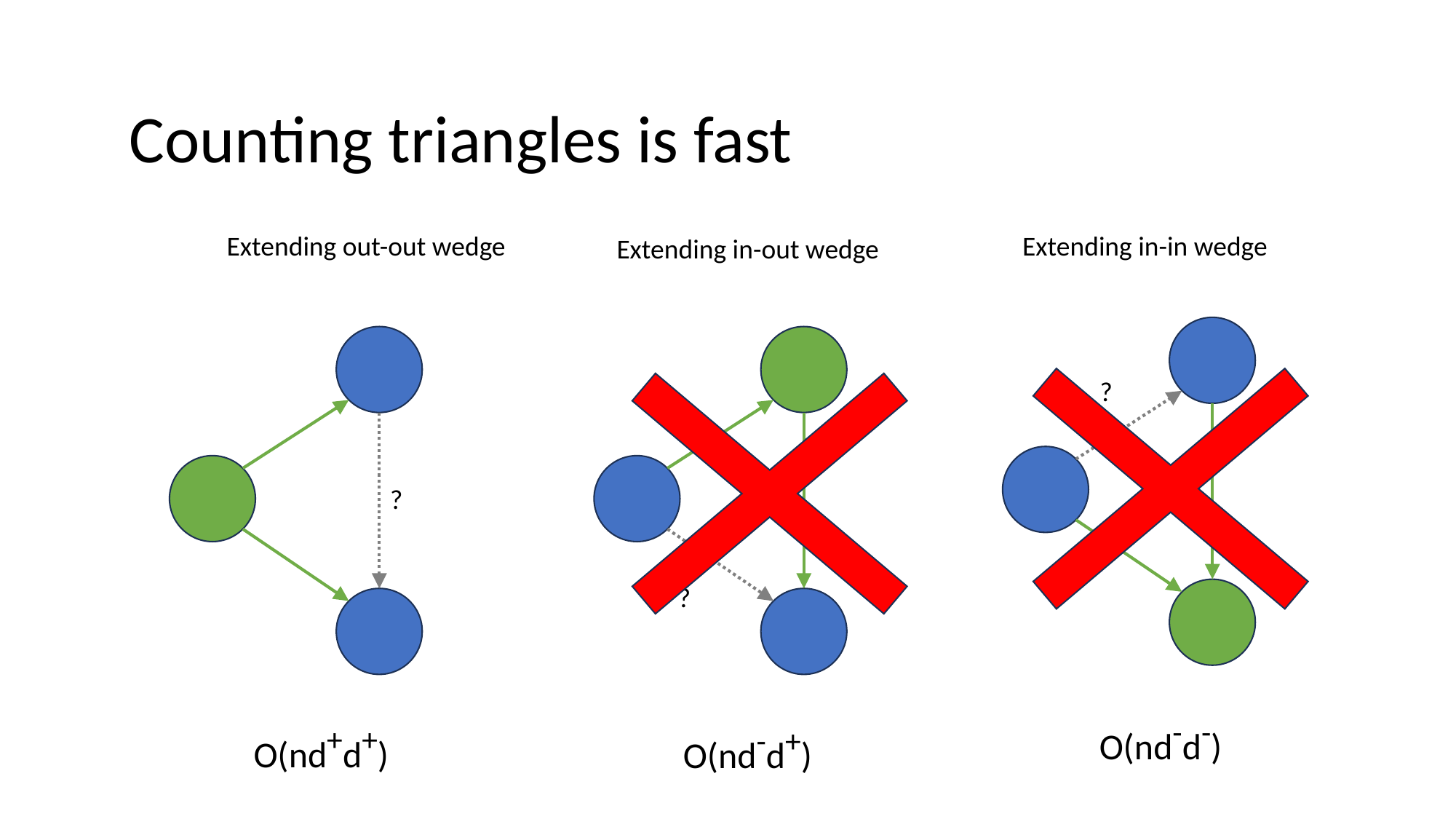

Counting triangles is fast
Extending out-out wedge
Extending in-in wedge
Extending in-out wedge

?

?
?

O(nd-d-)
O(nd+d+)
O(nd-d+)